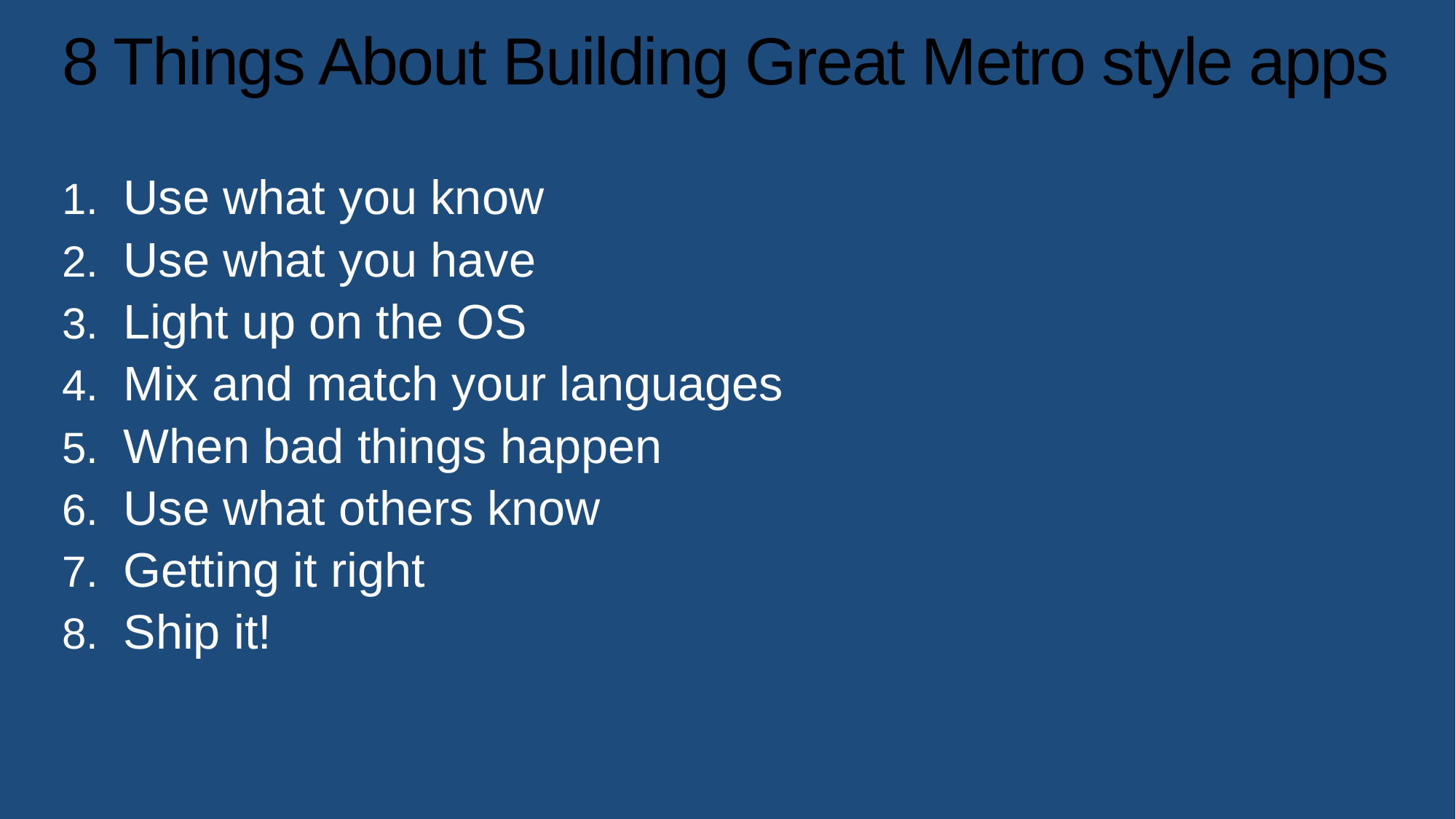

# 8 Things About Building Great Metro style apps
Use what you know
Use what you have
Light up on the OS
Mix and match your languages
When bad things happen
Use what others know
Getting it right
Ship it!